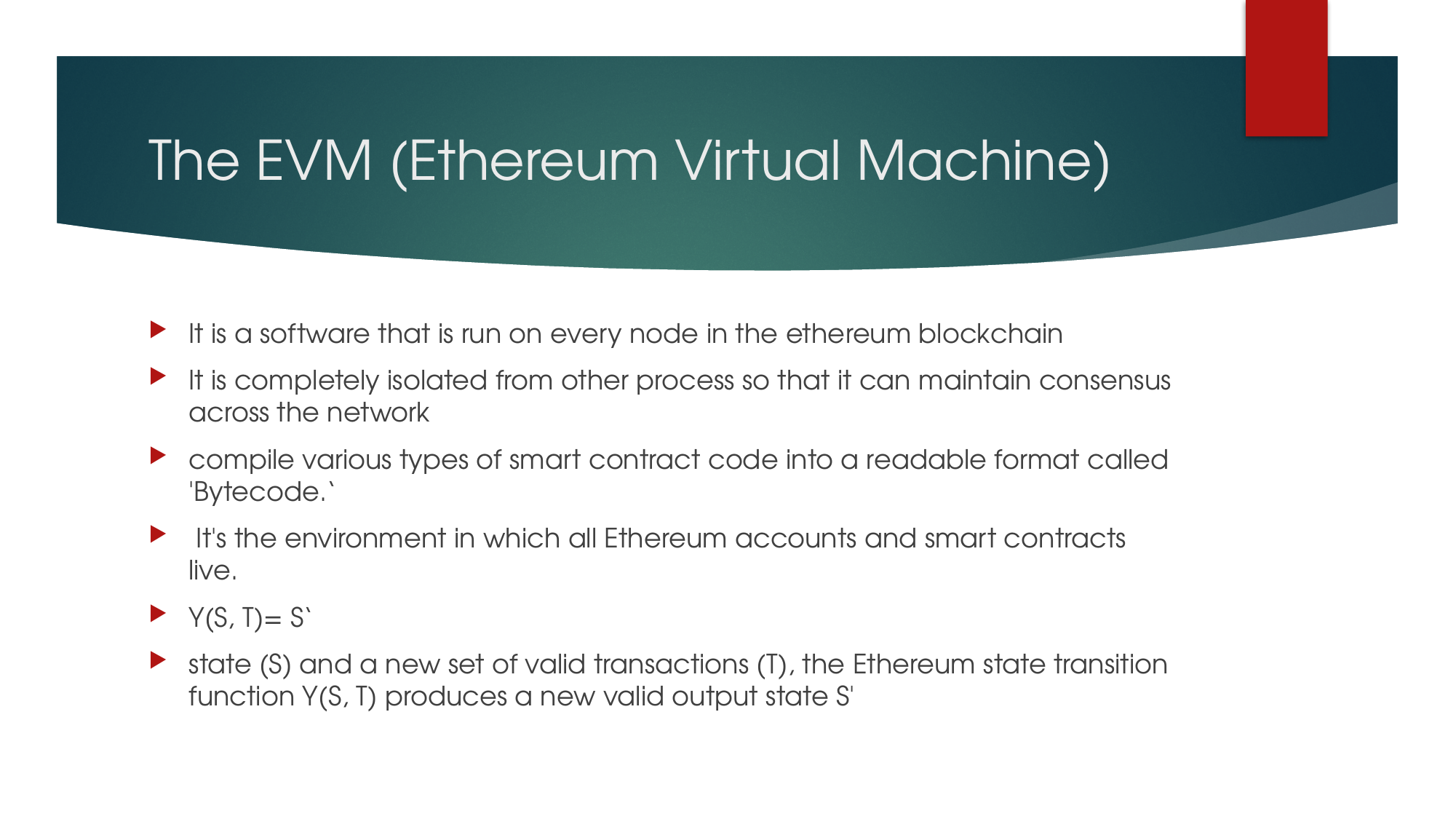

# The EVM (Ethereum Virtual Machine)
It is a software that is run on every node in the ethereum blockchain
It is completely isolated from other process so that it can maintain consensus across the network
compile various types of smart contract code into a readable format called 'Bytecode.‘
 It's the environment in which all Ethereum accounts and smart contracts live.
Y(S, T)= S‘
state (S) and a new set of valid transactions (T), the Ethereum state transition function Y(S, T) produces a new valid output state S'